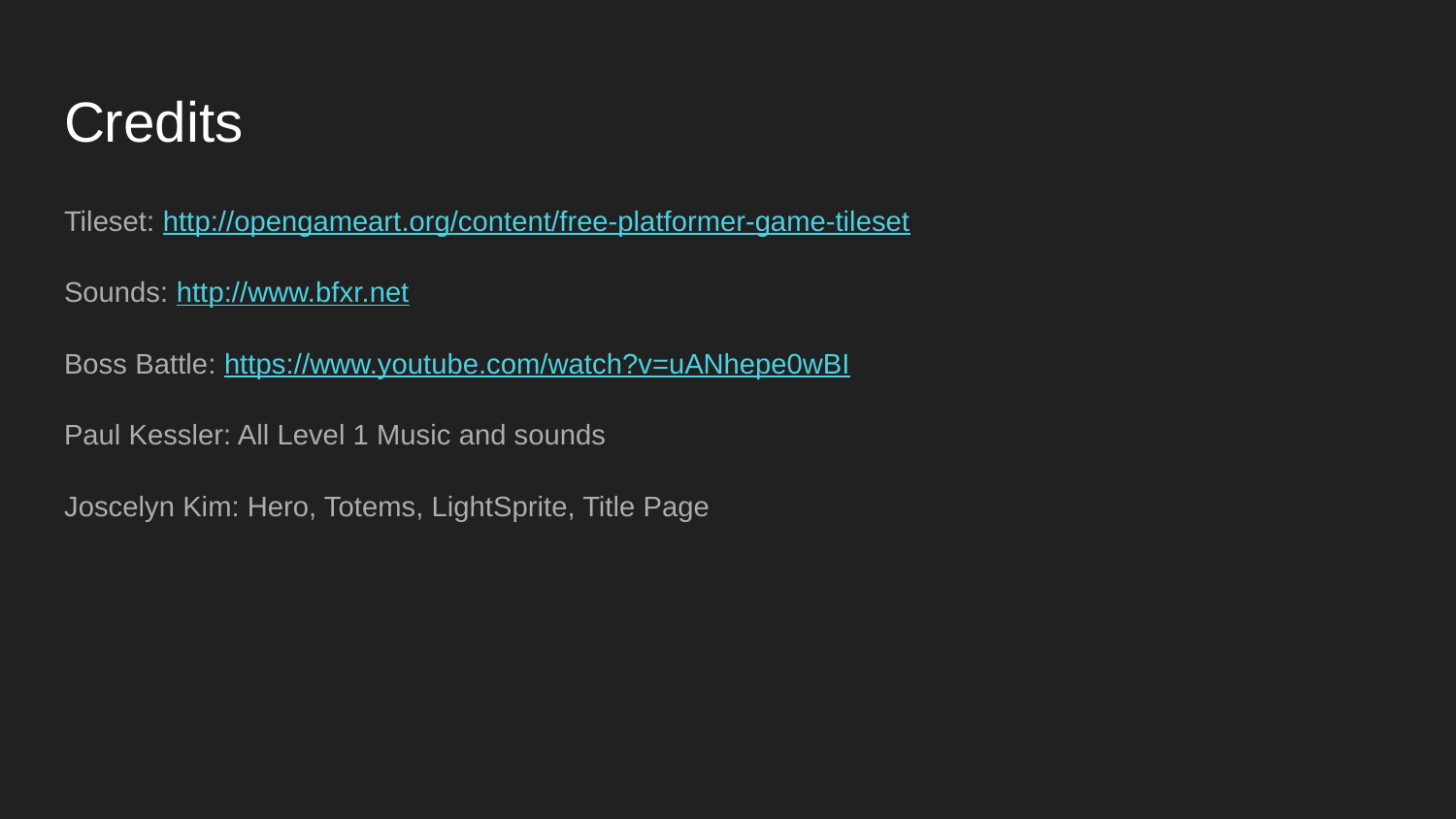

# Credits
Tileset: http://opengameart.org/content/free-platformer-game-tileset
Sounds: http://www.bfxr.net
Boss Battle: https://www.youtube.com/watch?v=uANhepe0wBI
Paul Kessler: All Level 1 Music and sounds
Joscelyn Kim: Hero, Totems, LightSprite, Title Page